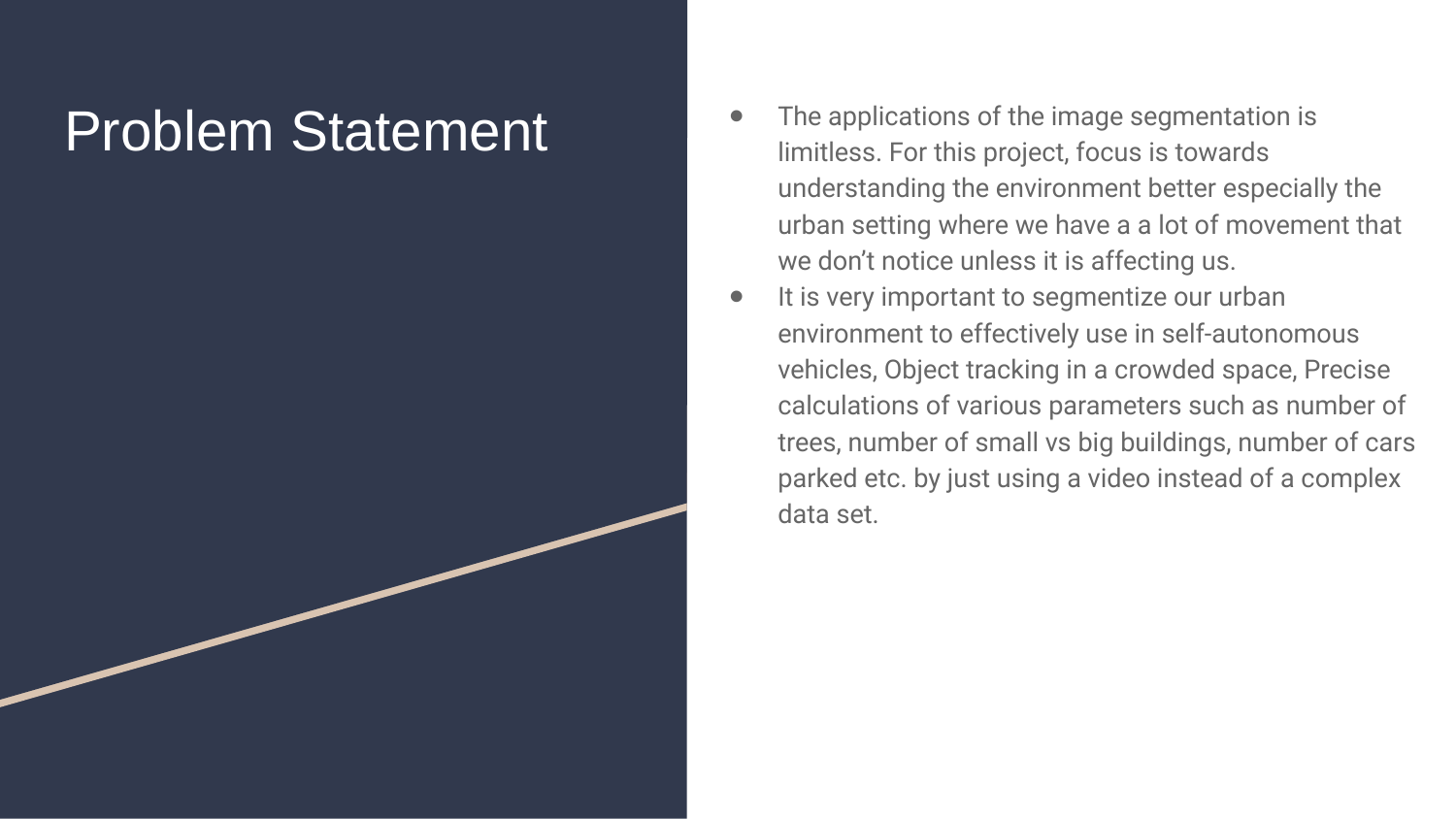

# Problem Statement
The applications of the image segmentation is limitless. For this project, focus is towards understanding the environment better especially the urban setting where we have a a lot of movement that we don’t notice unless it is affecting us.
It is very important to segmentize our urban environment to effectively use in self-autonomous vehicles, Object tracking in a crowded space, Precise calculations of various parameters such as number of trees, number of small vs big buildings, number of cars parked etc. by just using a video instead of a complex data set.